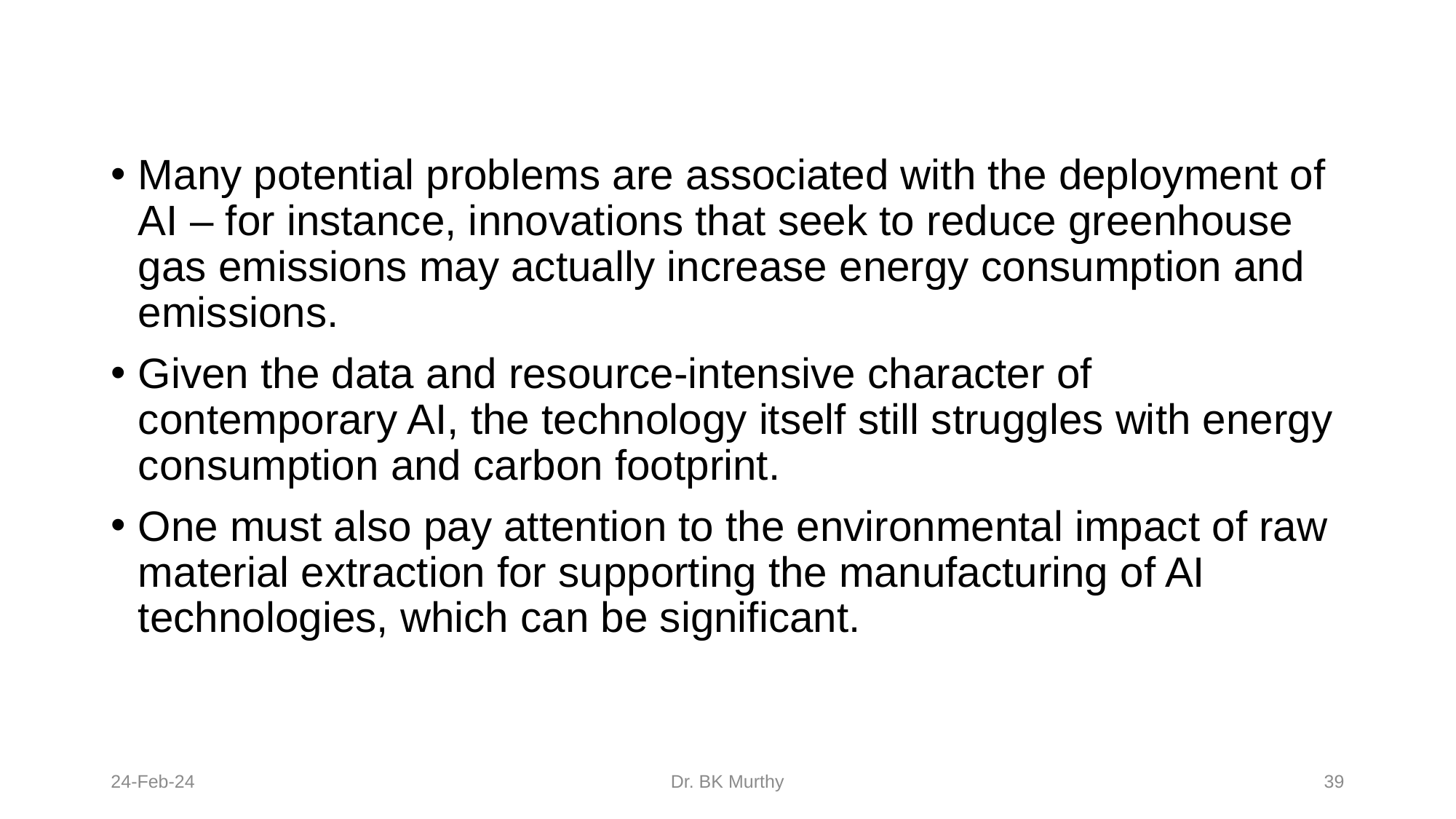

Many potential problems are associated with the deployment of AI – for instance, innovations that seek to reduce greenhouse gas emissions may actually increase energy consumption and emissions.
Given the data and resource-intensive character of contemporary AI, the technology itself still struggles with energy consumption and carbon footprint.
One must also pay attention to the environmental impact of raw material extraction for supporting the manufacturing of AI technologies, which can be significant.
24-Feb-24
Dr. BK Murthy
39